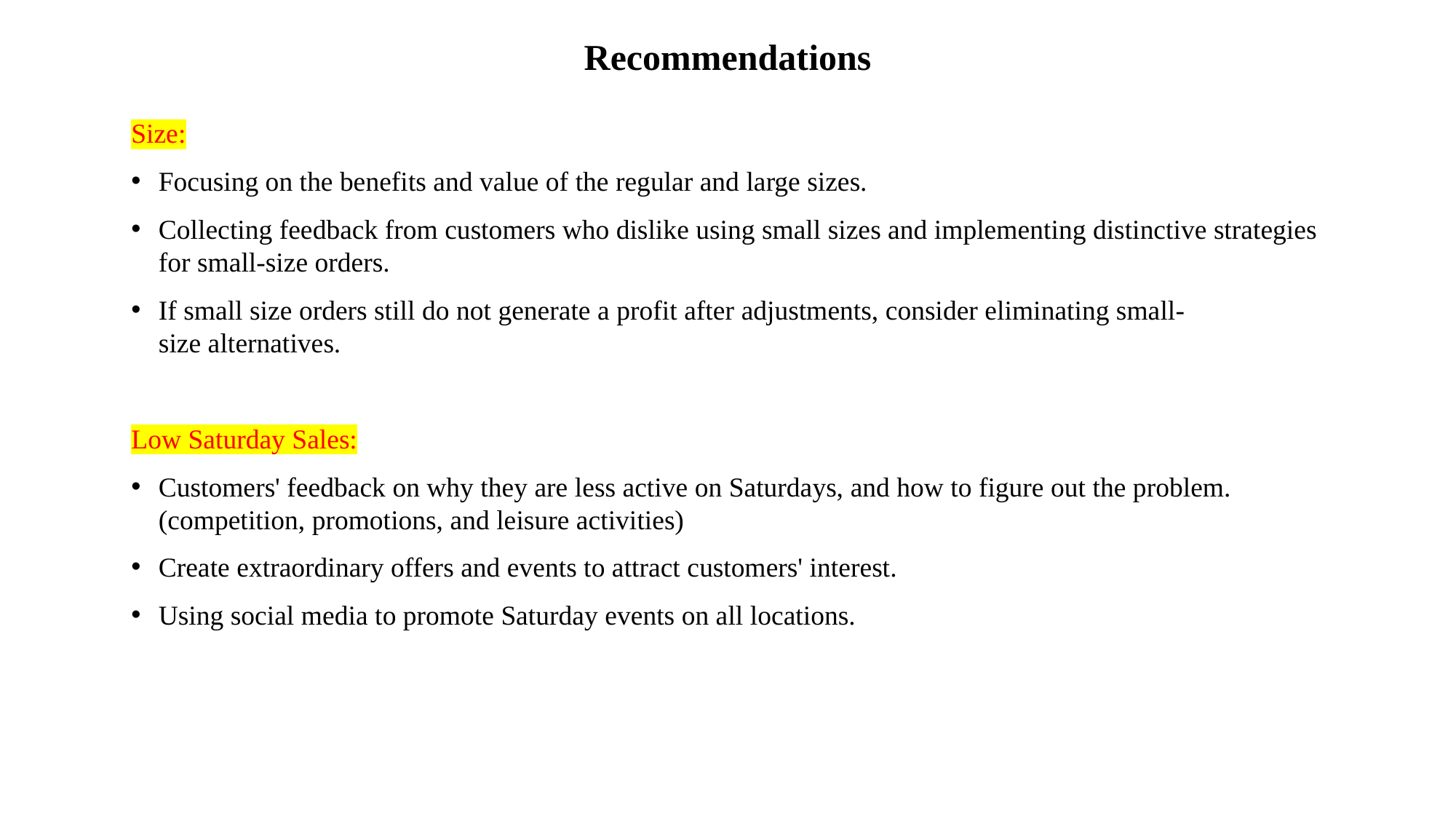

# Recommendations
Size:
Focusing on the benefits and value of the regular and large sizes.
Collecting feedback from customers who dislike using small sizes and implementing distinctive strategies for small-size orders.
If small size orders still do not generate a profit after adjustments, consider eliminating small-size alternatives.

Low Saturday Sales:
Customers' feedback on why they are less active on Saturdays, and how to figure out the problem. (competition, promotions, and leisure activities)
Create extraordinary offers and events to attract customers' interest.
Using social media to promote Saturday events on all locations.